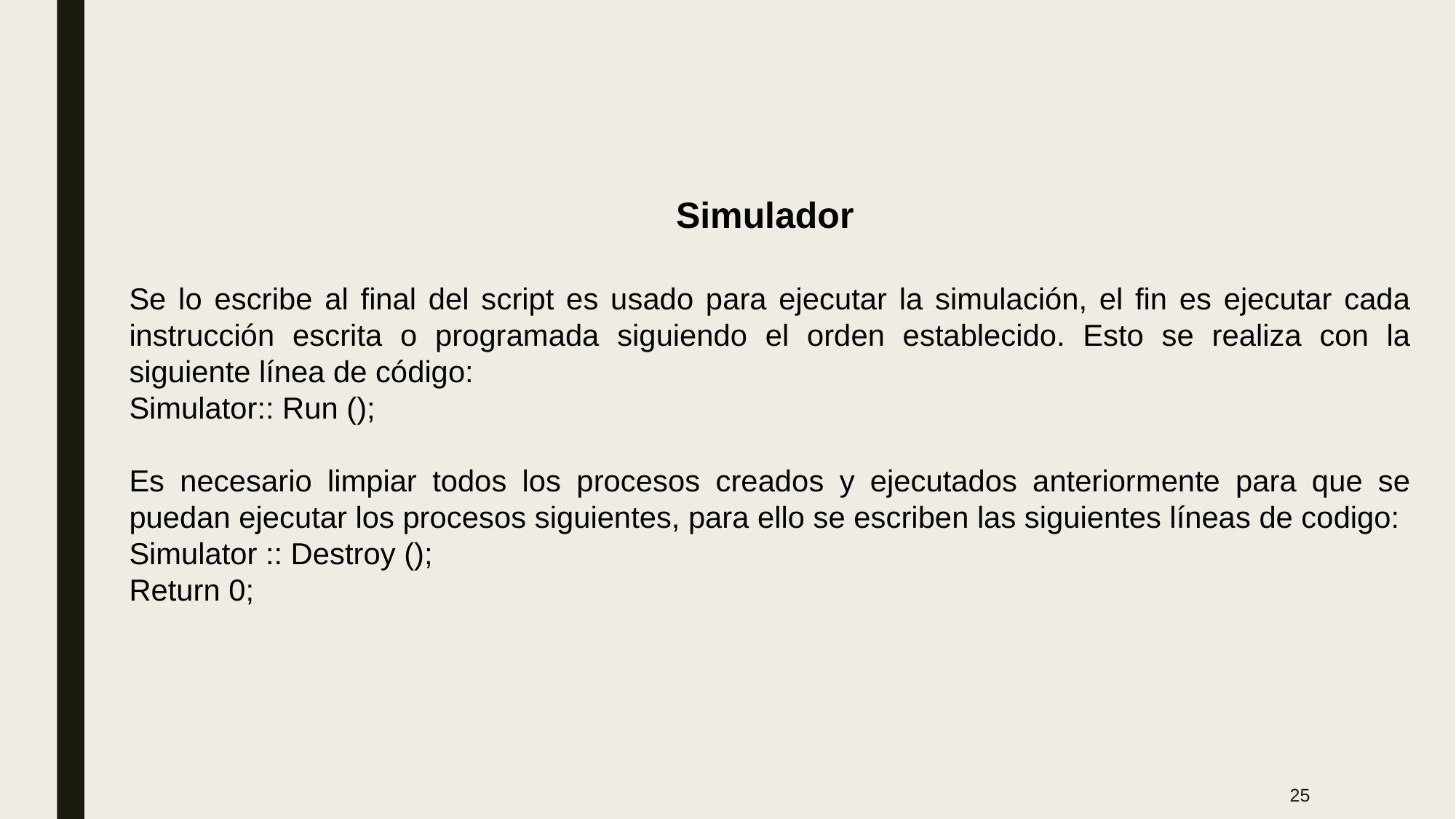

Simulador

Se lo escribe al final del script es usado para ejecutar la simulación, el fin es ejecutar cada instrucción escrita o programada siguiendo el orden establecido. Esto se realiza con la siguiente línea de código:
Simulator:: Run ();

Es necesario limpiar todos los procesos creados y ejecutados anteriormente para que se puedan ejecutar los procesos siguientes, para ello se escriben las siguientes líneas de codigo:
Simulator :: Destroy ();
Return 0;
25